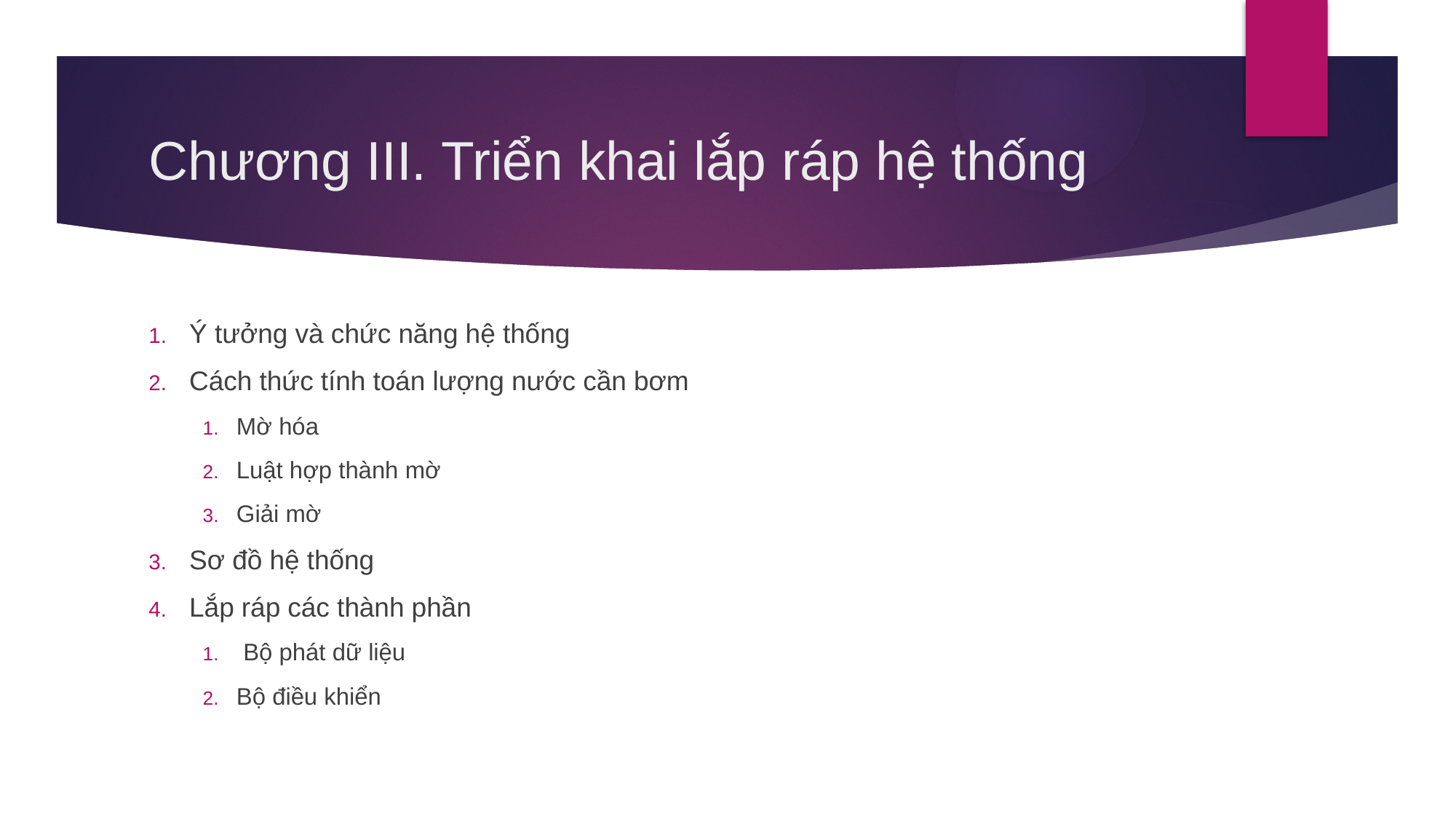

# Chương III. Triển khai lắp ráp hệ thống
Ý tưởng và chức năng hệ thống
Cách thức tính toán lượng nước cần bơm
Mờ hóa
Luật hợp thành mờ
Giải mờ
Sơ đồ hệ thống
Lắp ráp các thành phần
 Bộ phát dữ liệu
Bộ điều khiển